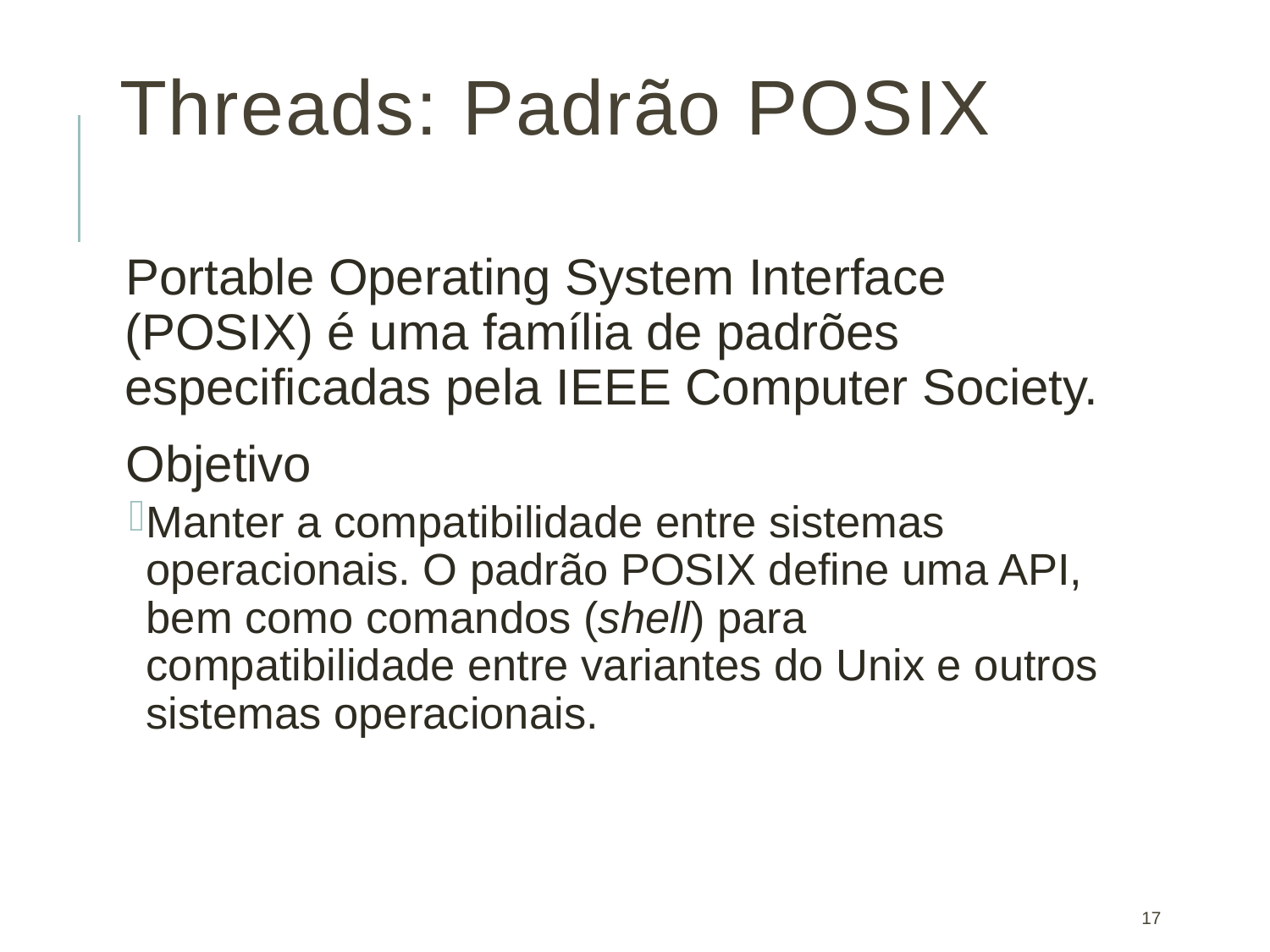

# Threads: Padrão POSIX
Portable Operating System Interface (POSIX) é uma família de padrões especificadas pela IEEE Computer Society.
Objetivo
Manter a compatibilidade entre sistemas operacionais. O padrão POSIX define uma API, bem como comandos (shell) para compatibilidade entre variantes do Unix e outros sistemas operacionais.

17